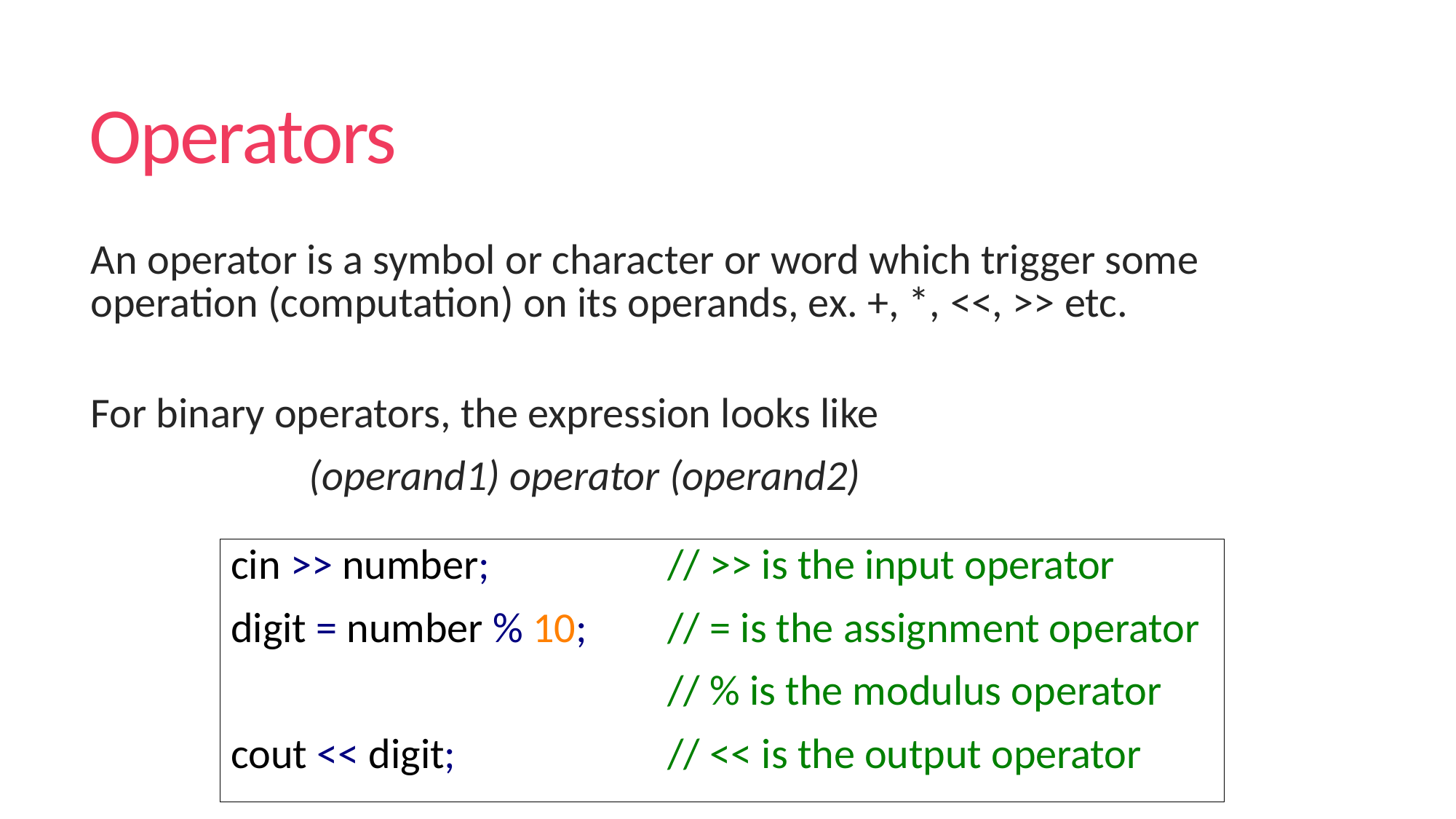

Operators
An operator is a symbol or character or word which trigger some operation (computation) on its operands, ex. +, *, <<, >> etc.

For binary operators, the expression looks like
		(operand1) operator (operand2)
cin >> number;		// >> is the input operator
digit = number % 10;	// = is the assignment operator
				// % is the modulus operator
cout << digit;		// << is the output operator